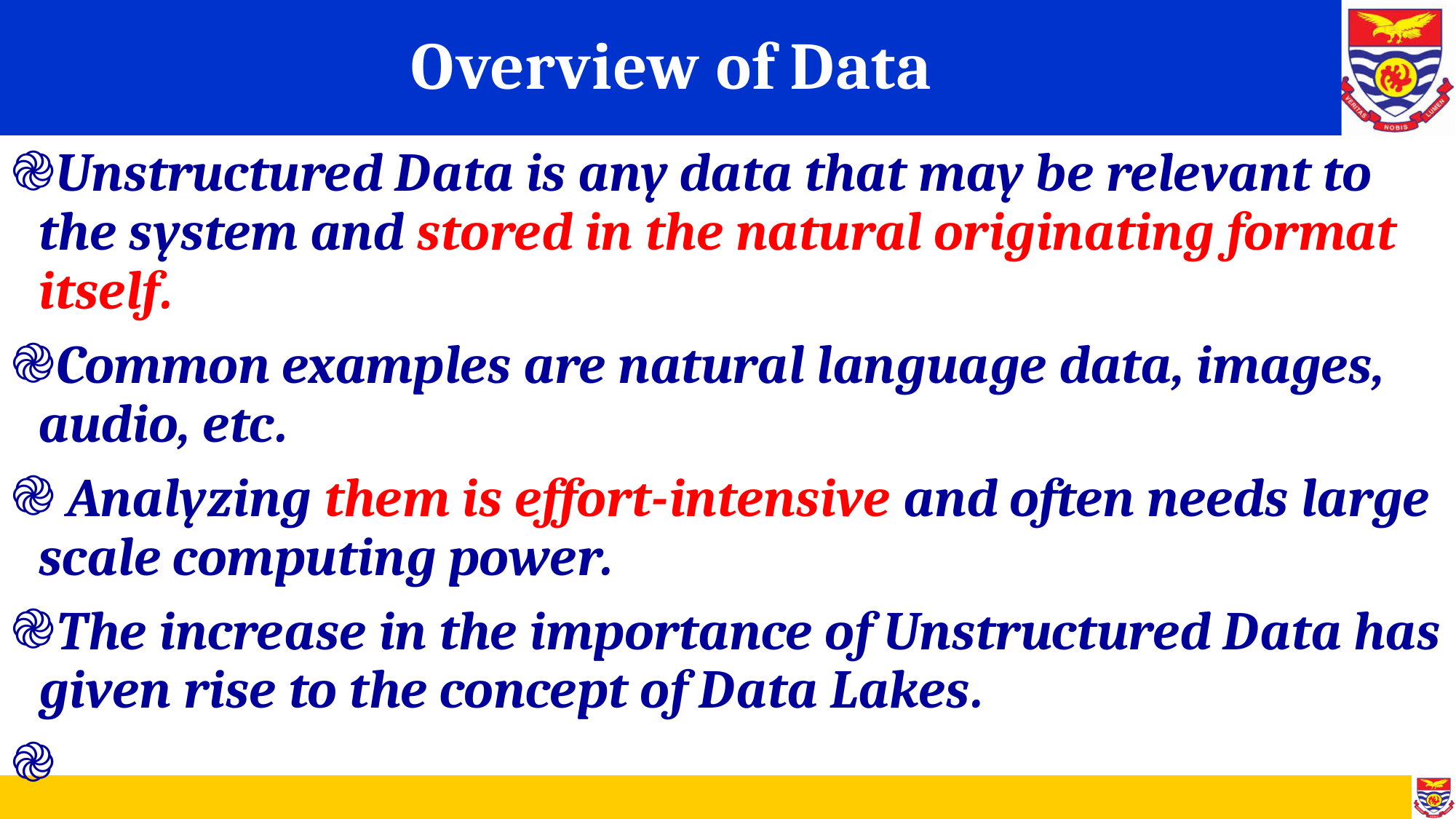

# Overview of Data
Unstructured Data is any data that may be relevant to the system and stored in the natural originating format itself.
Common examples are natural language data, images, audio, etc.
 Analyzing them is effort-intensive and often needs large scale computing power.
The increase in the importance of Unstructured Data has given rise to the concept of Data Lakes.